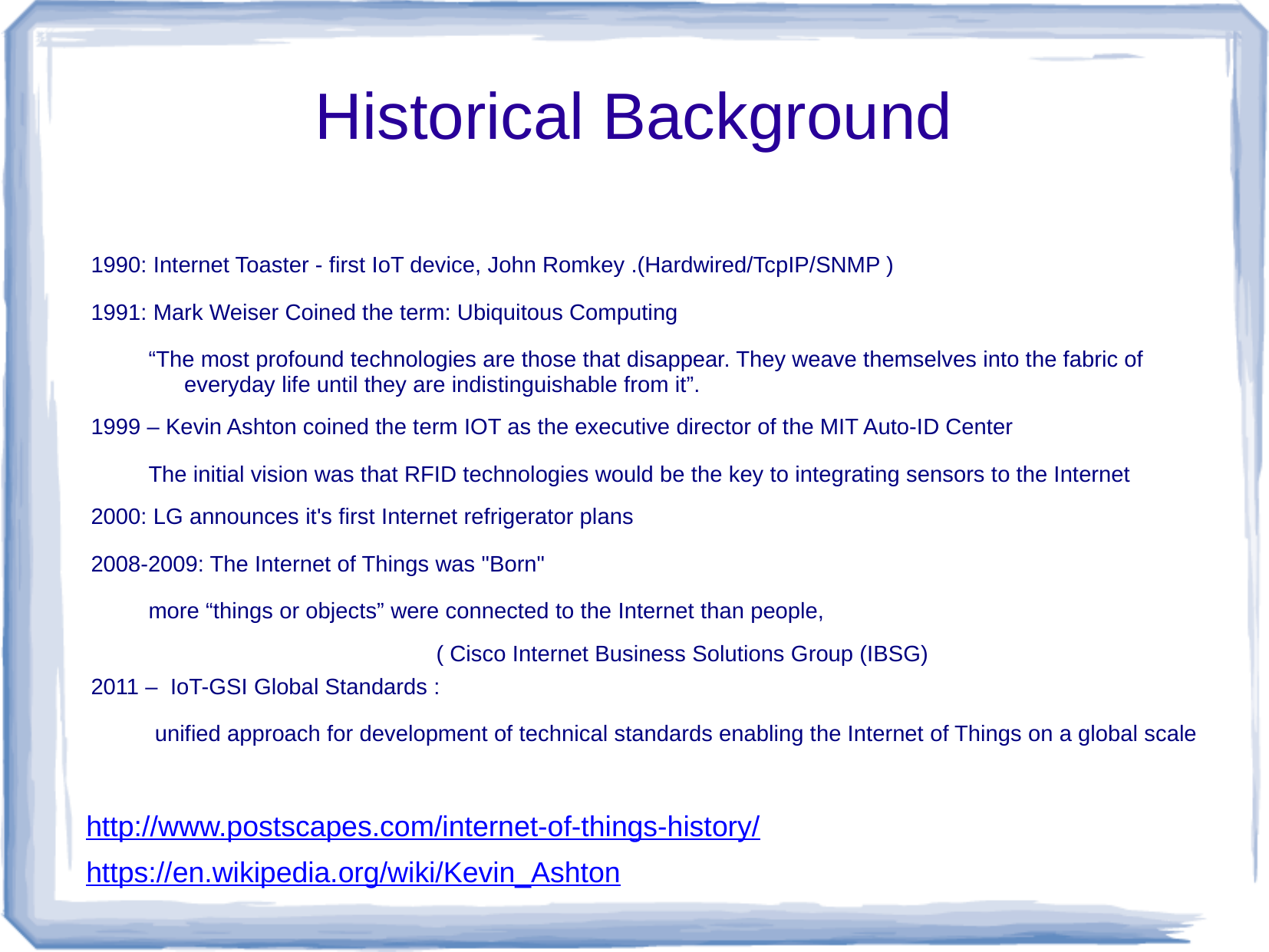

# Historical Background
1990: Internet Toaster - first IoT device, John Romkey .(Hardwired/TcpIP/SNMP )
1991: Mark Weiser Coined the term: Ubiquitous Computing
“The most profound technologies are those that disappear. They weave themselves into the fabric of everyday life until they are indistinguishable from it”.
1999 – Kevin Ashton coined the term IOT as the executive director of the MIT Auto-ID Center
The initial vision was that RFID technologies would be the key to integrating sensors to the Internet
2000: LG announces it's first Internet refrigerator plans
2008-2009: The Internet of Things was "Born"
more “things or objects” were connected to the Internet than people,
( Cisco Internet Business Solutions Group (IBSG)
2011 –  IoT-GSI Global Standards :
 unified approach for development of technical standards enabling the Internet of Things on a global scale
http://www.postscapes.com/internet-of-things-history/

https://en.wikipedia.org/wiki/Kevin_Ashton